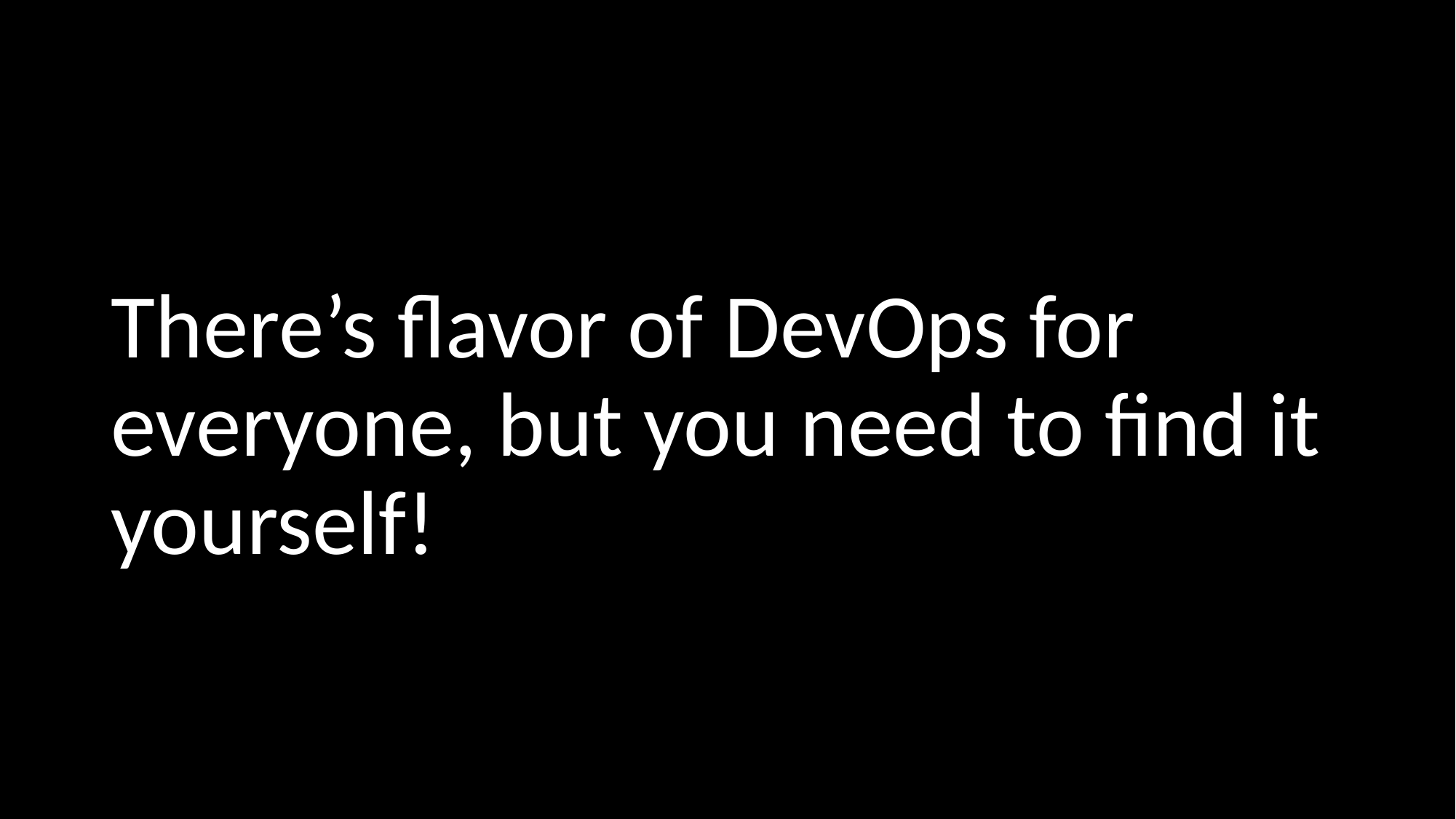

# There’s flavor of DevOps for everyone, but you need to find it yourself!